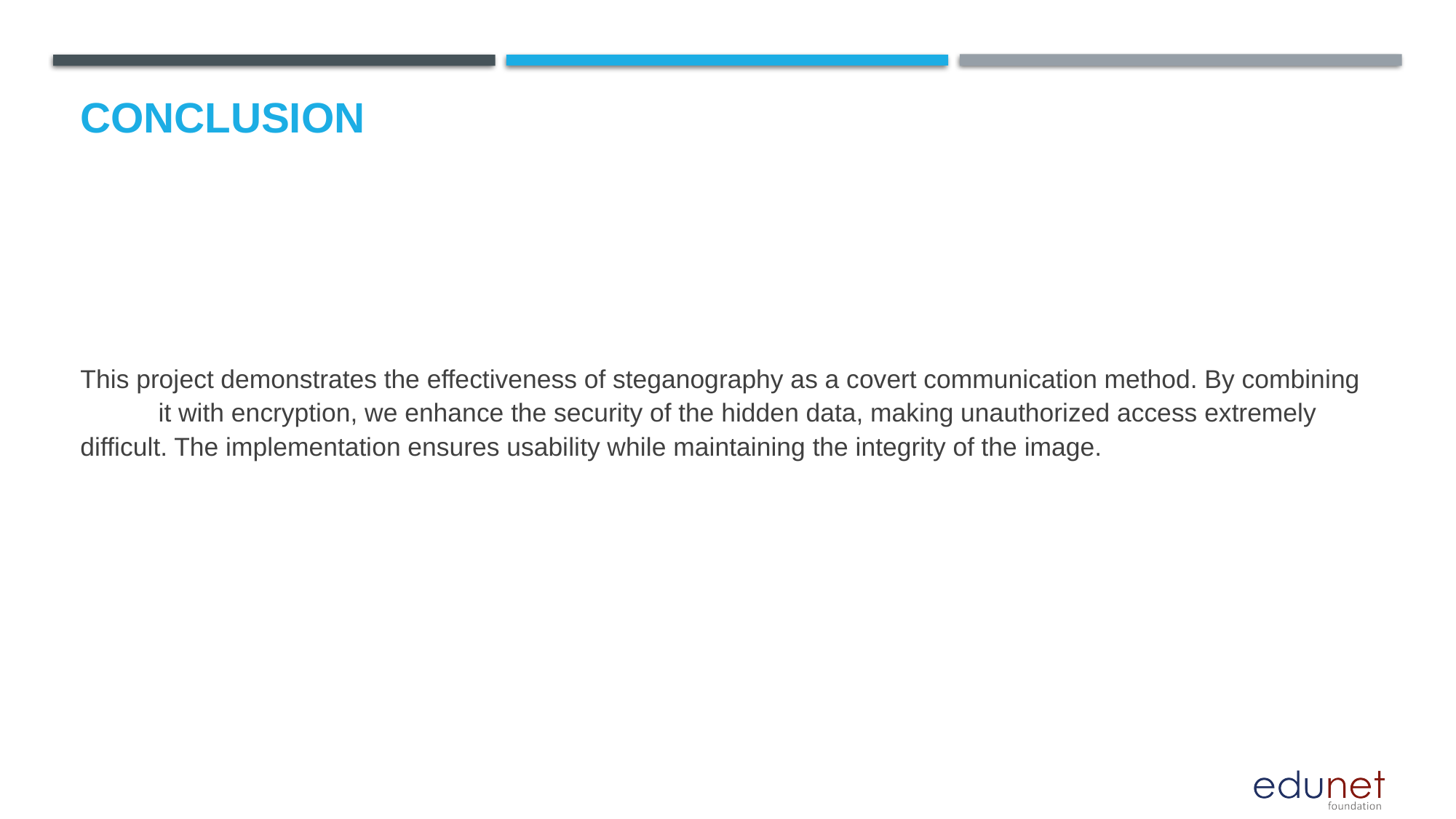

# Conclusion
This project demonstrates the effectiveness of steganography as a covert communication method. By combining              it with encryption, we enhance the security of the hidden data, making unauthorized access extremely difficult. The implementation ensures usability while maintaining the integrity of the image.